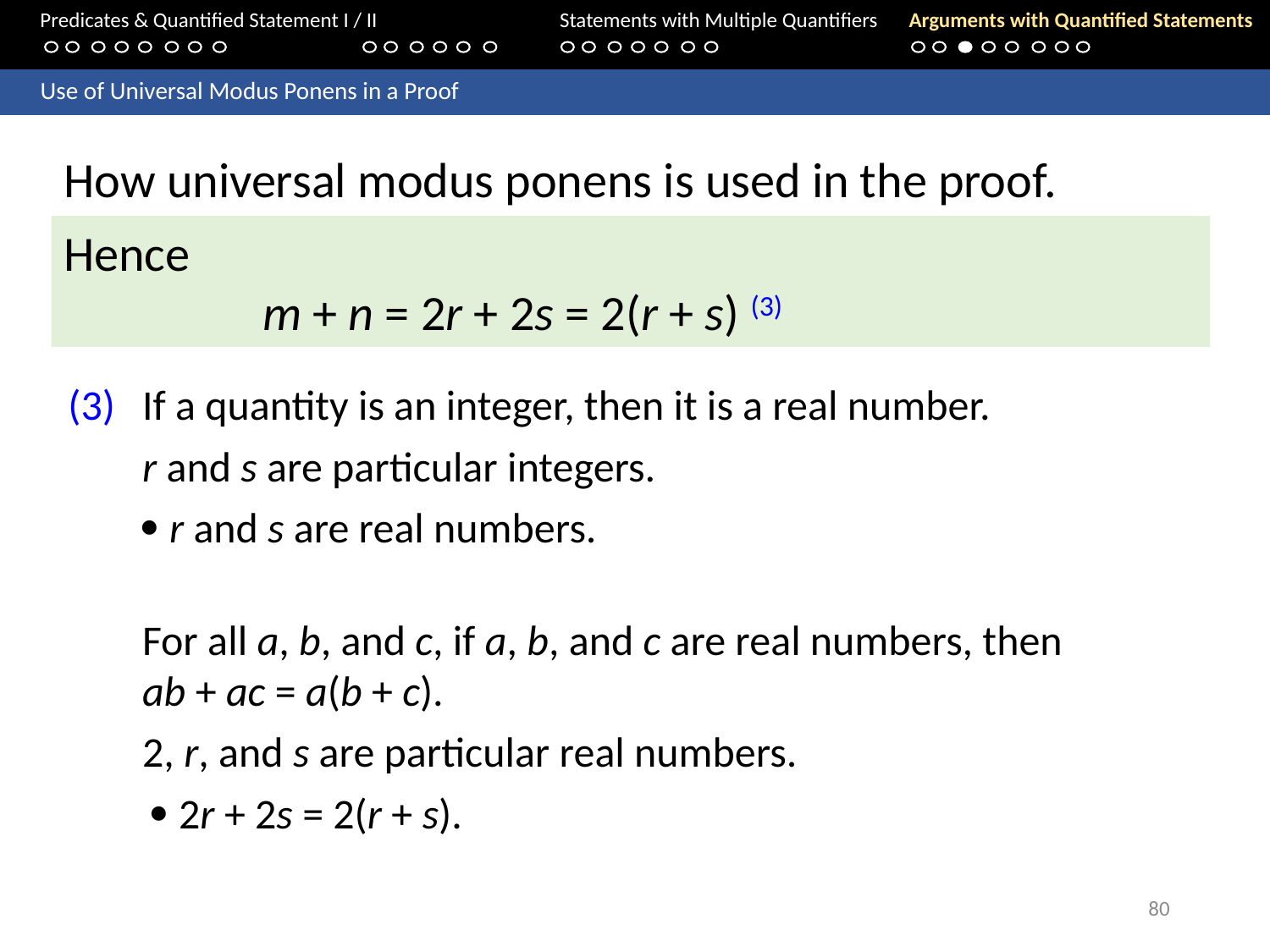

Predicates & Quantified Statement I / II	Statements with Multiple Quantifiers	Arguments with Quantified Statements

	Use of Universal Modus Ponens in a Proof
How universal modus ponens is used in the proof.
Hence
	m + n = 2r + 2s = 2(r + s) (3)
If a quantity is an integer, then it is a real number.
	r and s are particular integers.
	• r and s are real numbers.

	For all a, b, and c, if a, b, and c are real numbers, then ab + ac = a(b + c).
	2, r, and s are particular real numbers.
	 • 2r + 2s = 2(r + s).
80